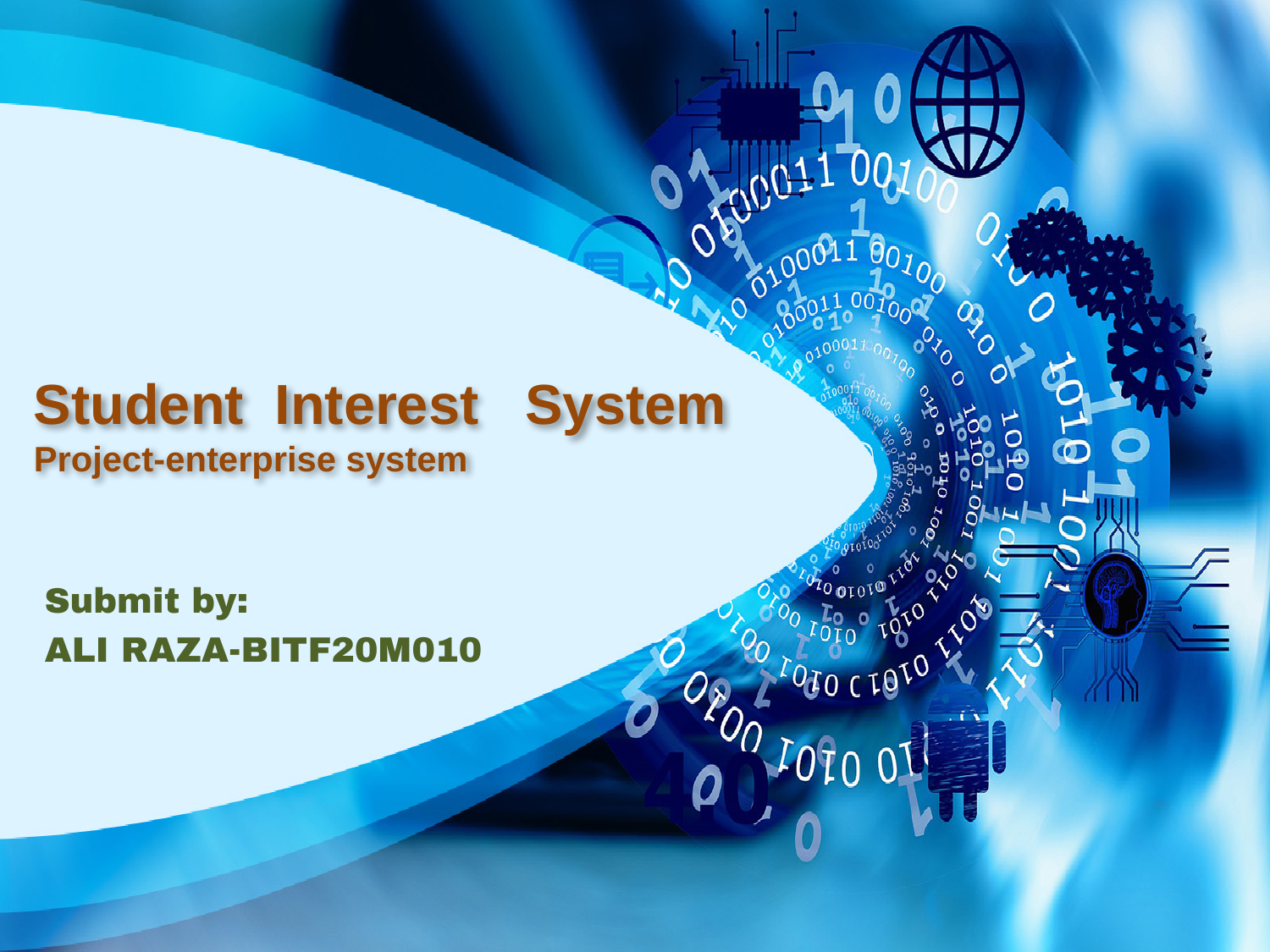

# Student  Interest   System Project-enterprise system
Submit by:
ALI RAZA-BITF20M010